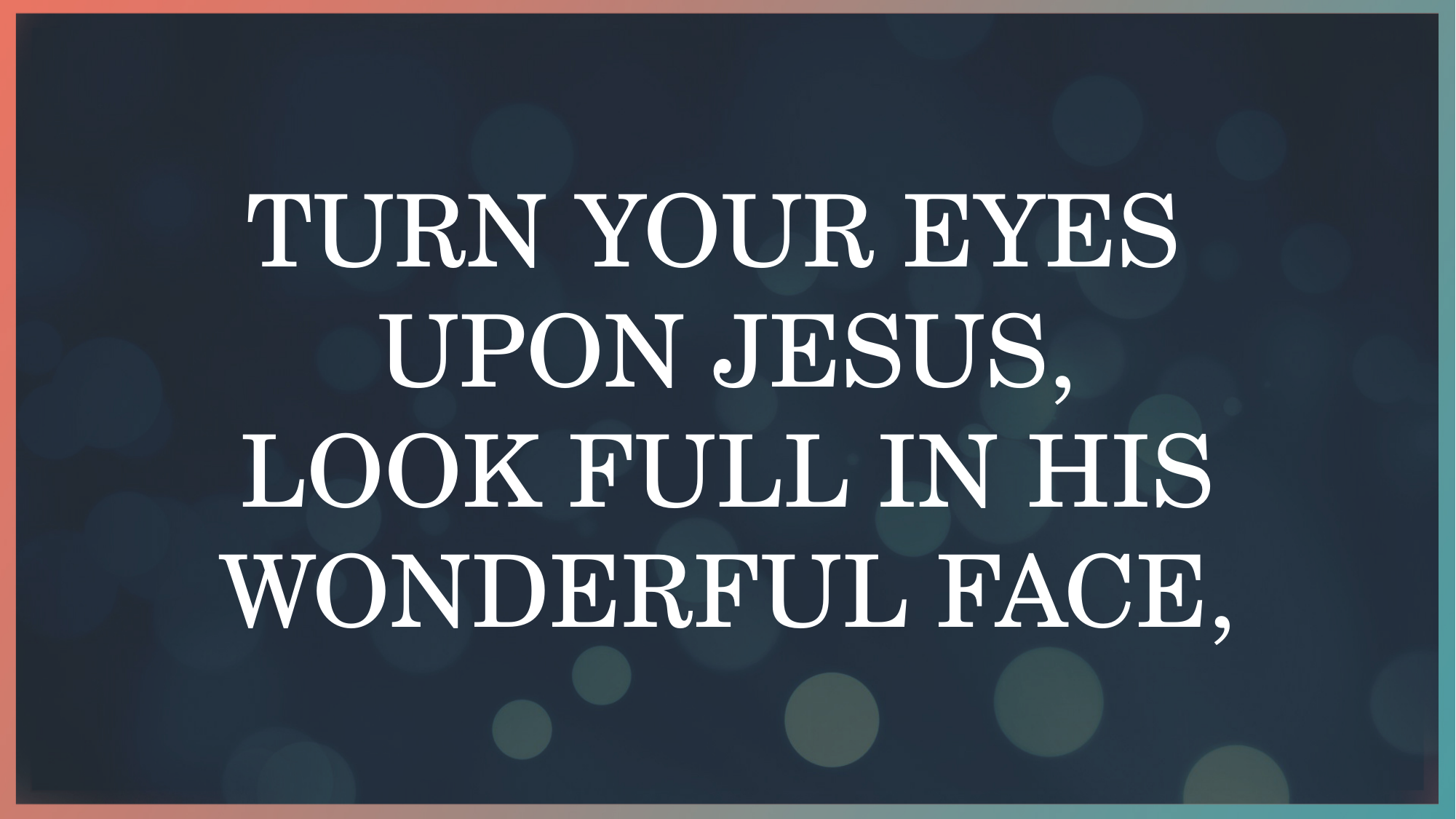

TURN YOUR EYES
UPON JESUS,
LOOK FULL IN HIS WONDERFUL FACE,